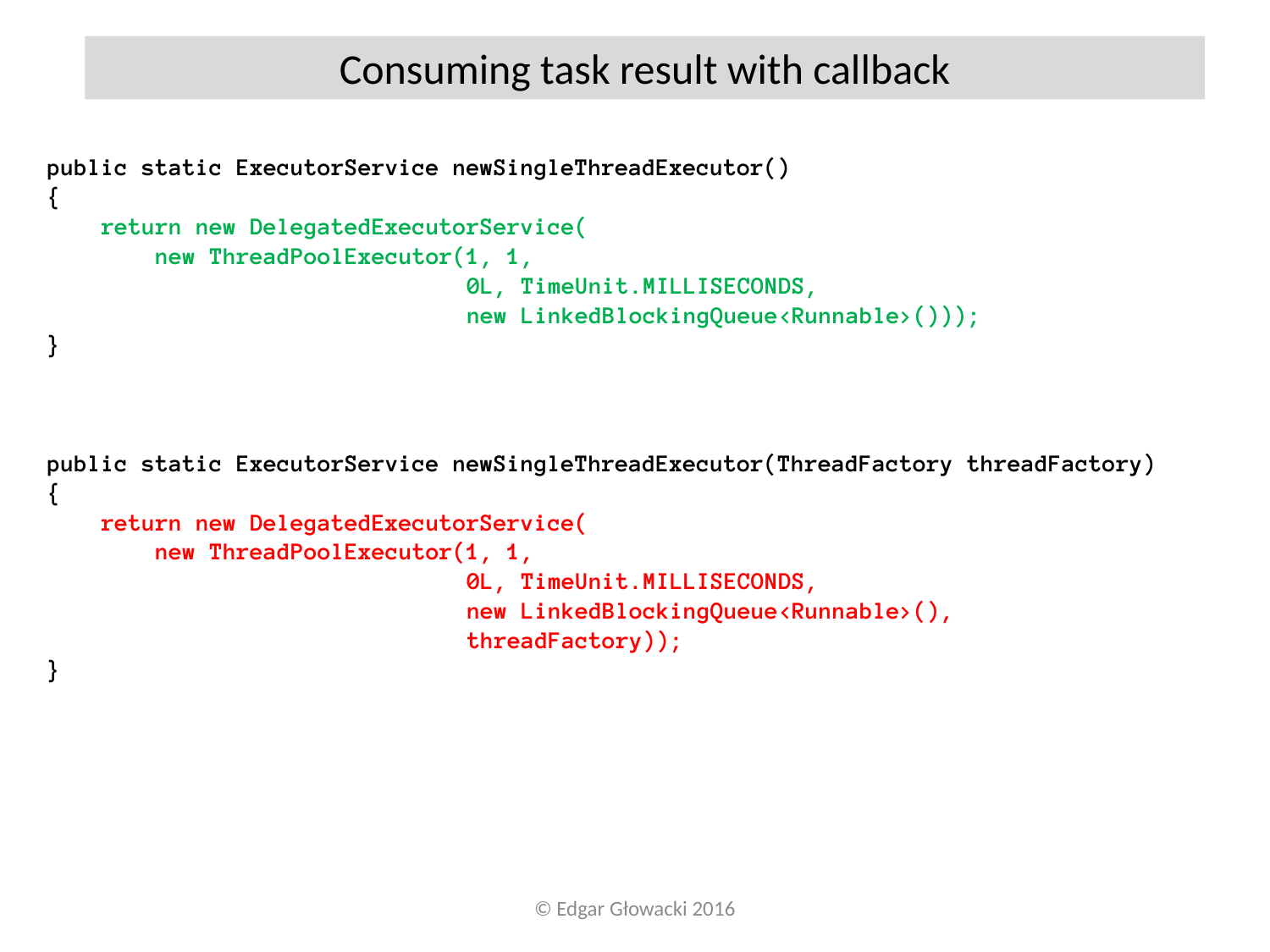

Consuming task result with callback
public static ExecutorService newSingleThreadExecutor()
{
    return new DelegatedExecutorService(
        new ThreadPoolExecutor(1, 1,
                               0L, TimeUnit.MILLISECONDS,
                               new LinkedBlockingQueue<Runnable>()));
}

public static ExecutorService newSingleThreadExecutor(ThreadFactory threadFactory)
{
    return new DelegatedExecutorService(
        new ThreadPoolExecutor(1, 1,
                               0L, TimeUnit.MILLISECONDS,
                               new LinkedBlockingQueue<Runnable>(),
                               threadFactory));
}
© Edgar Głowacki 2016